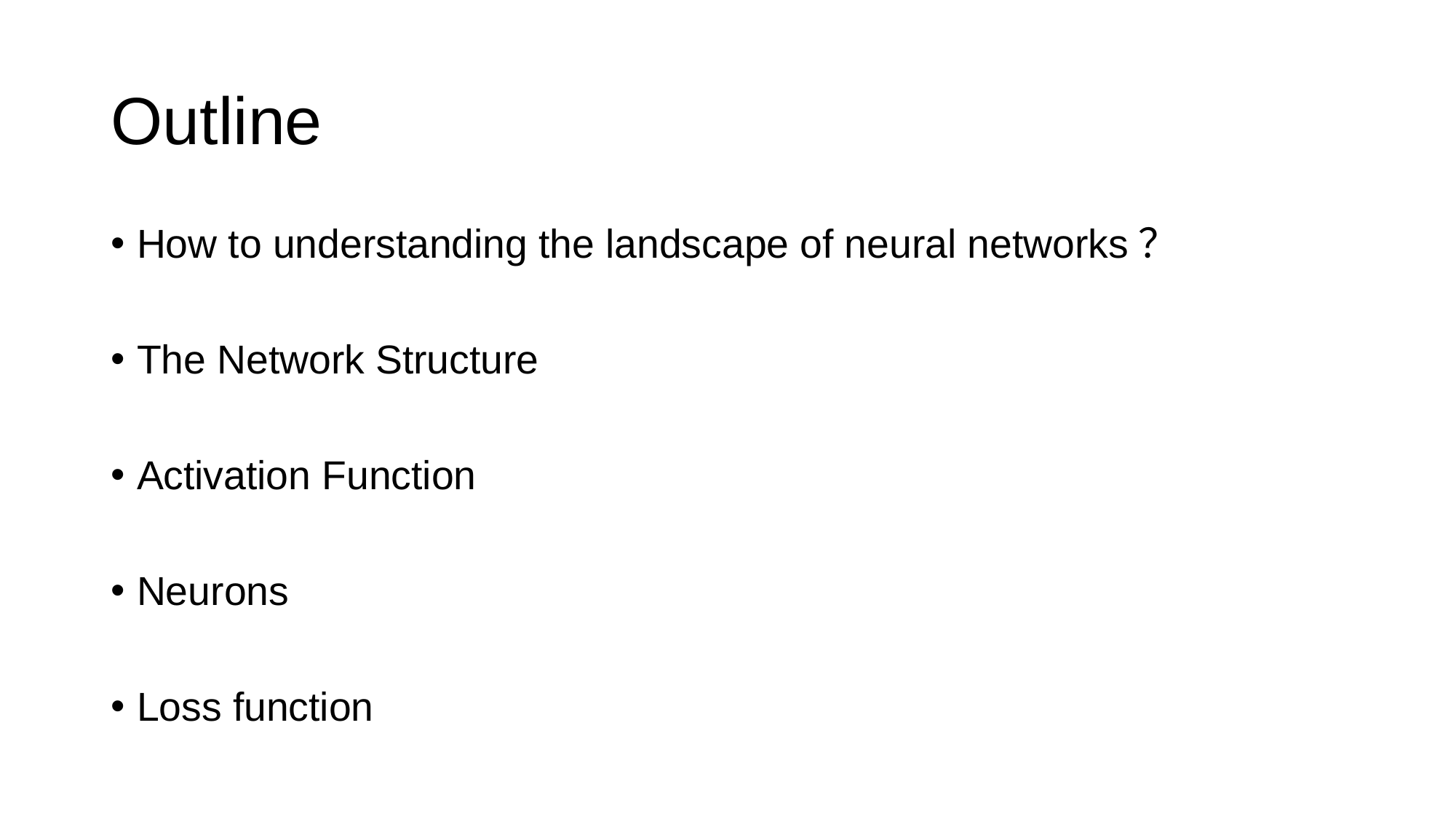

# Outline
How to understanding the landscape of neural networks？

The Network Structure

Activation Function

Neurons

Loss function